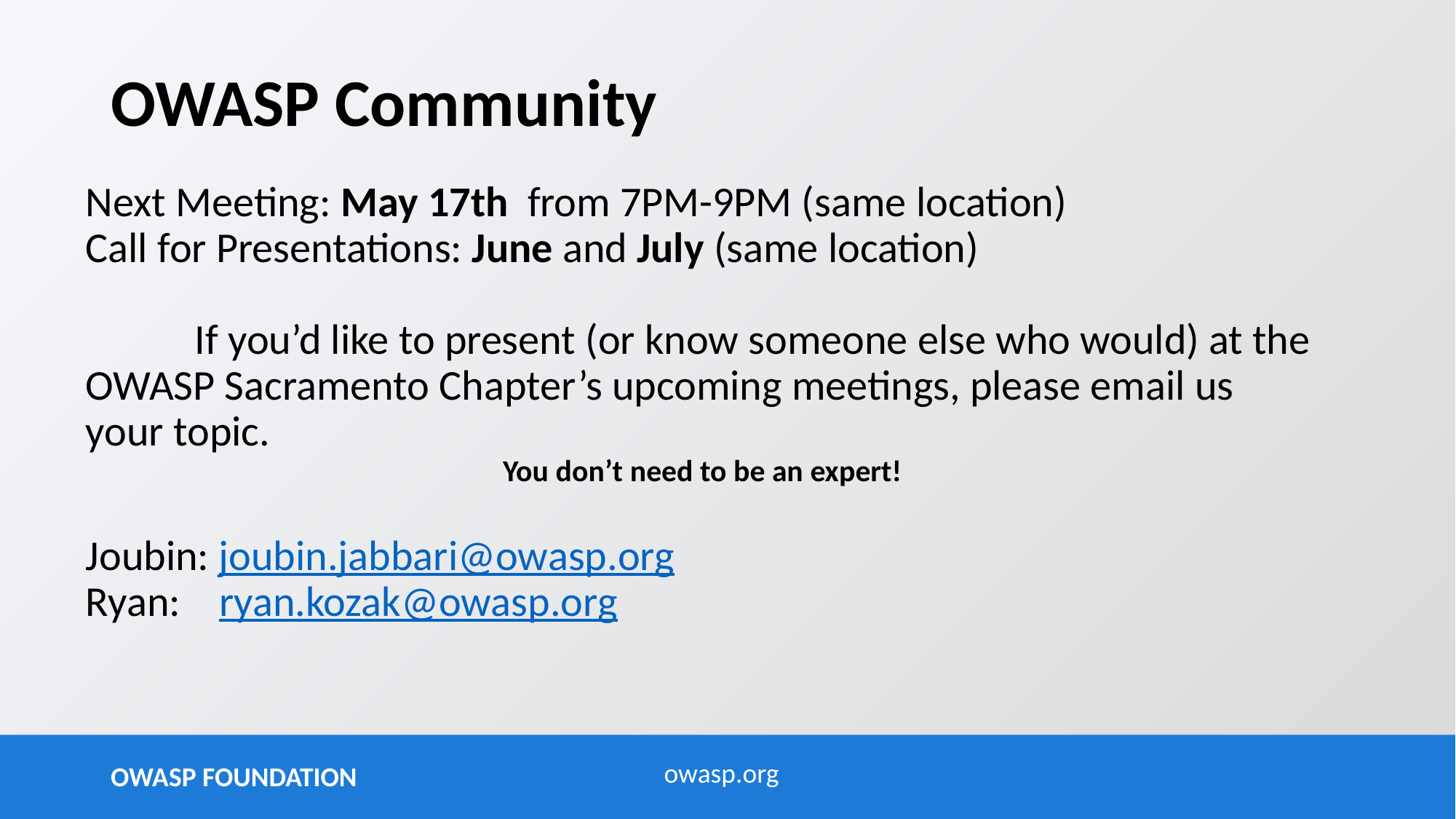

OWASP Community
Next Meeting: May 17th  from 7PM-9PM (same location)
Call for Presentations: June and July (same location)

	If you’d like to present (or know someone else who would) at the OWASP Sacramento Chapter’s upcoming meetings, please email us your topic.
You don’t need to be an expert!

Joubin: joubin.jabbari@owasp.org
Ryan:    ryan.kozak@owasp.org